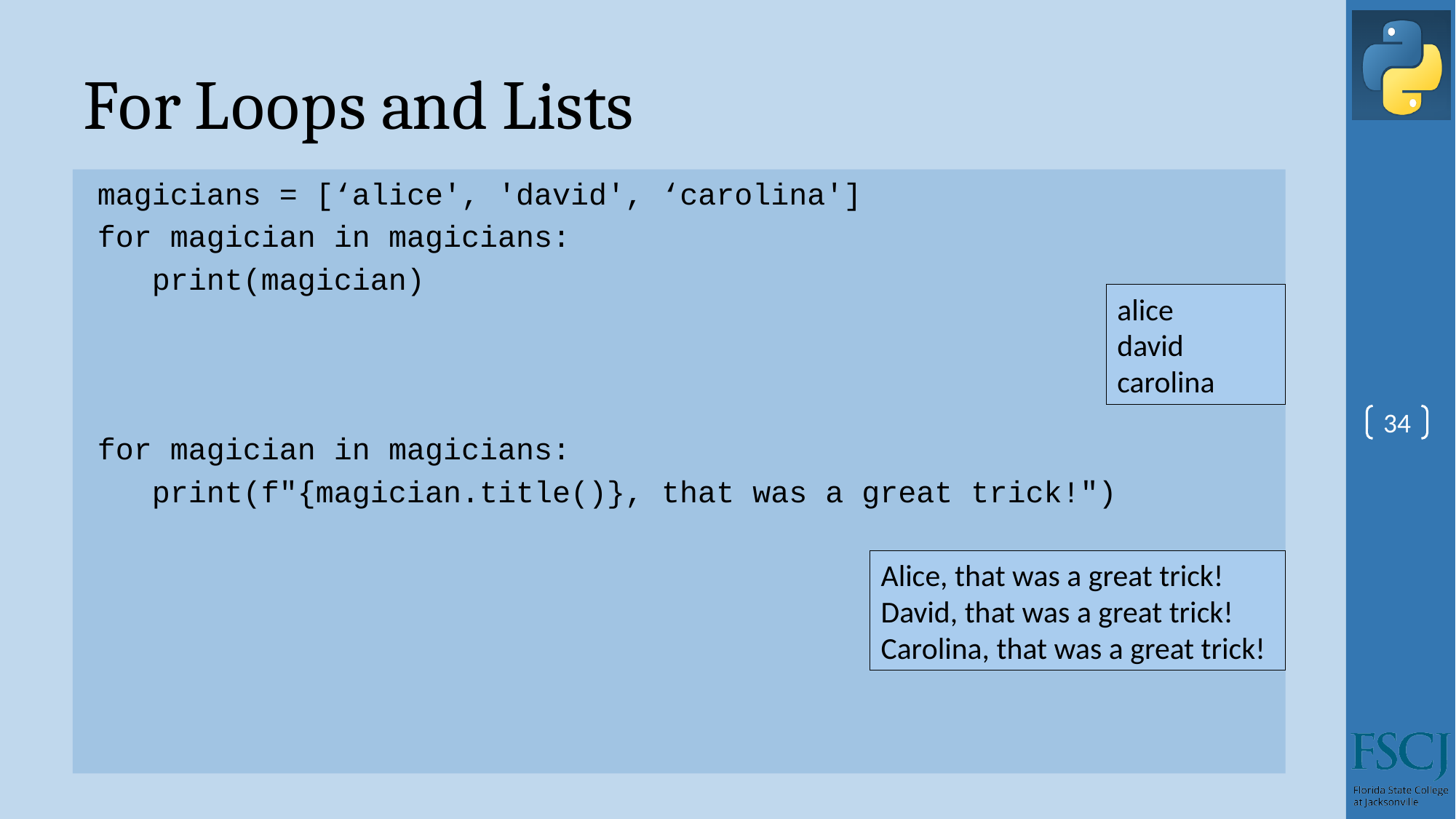

# For Loops and Lists
magicians = [‘alice', 'david', ‘carolina']
for magician in magicians:
   print(magician)

for magician in magicians:
   print(f"{magician.title()}, that was a great trick!")

alice
david
carolina
34
Alice, that was a great trick!
David, that was a great trick!
Carolina, that was a great trick!